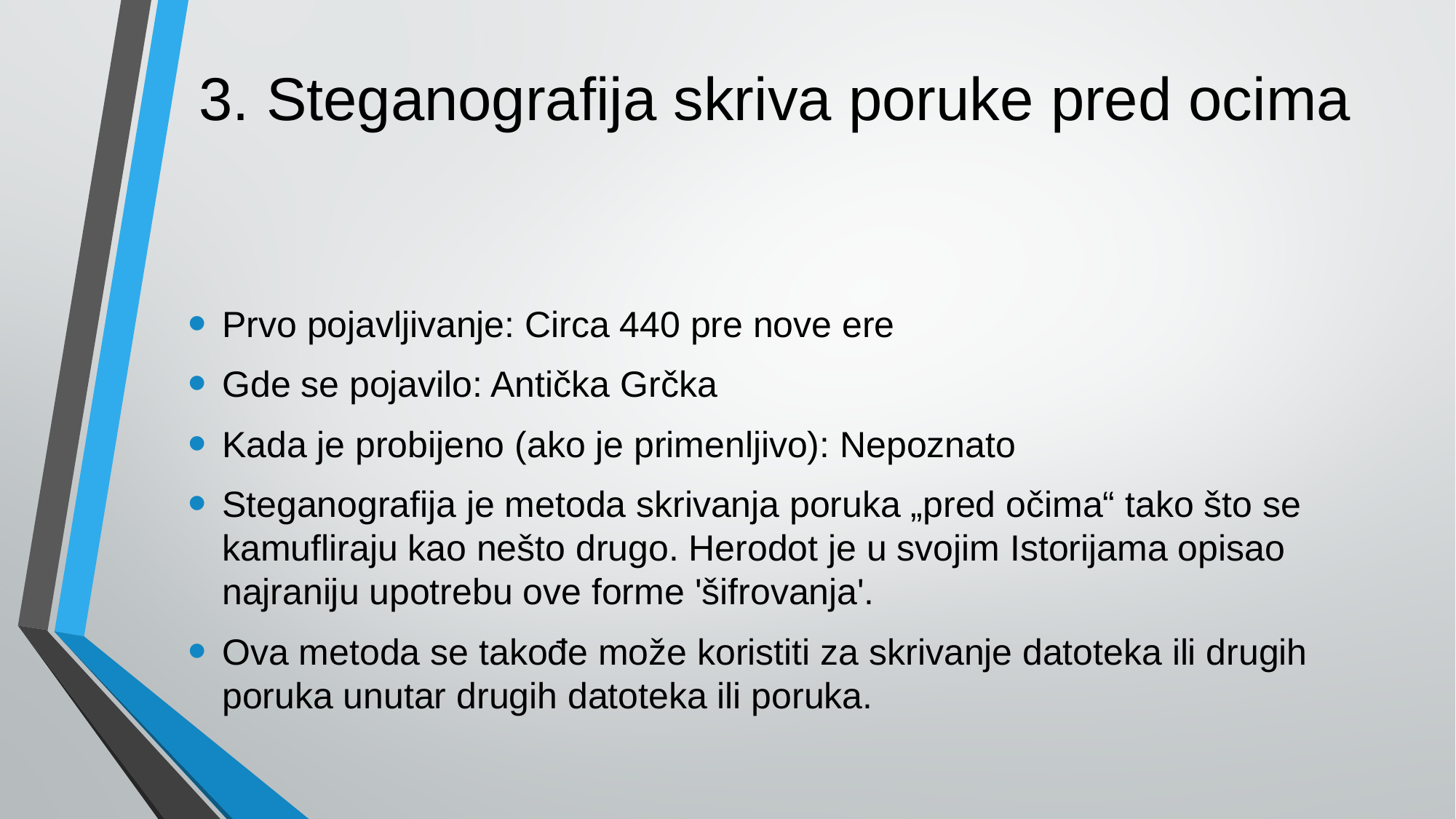

# 3. Steganografija skriva poruke pred ocima
Prvo pojavljivanje: Circa 440 pre nove ere
Gde se pojavilo: Antička Grčka
Kada je probijeno (ako je primenljivo): Nepoznato
Steganografija je metoda skrivanja poruka „pred očima“ tako što se kamufliraju kao nešto drugo. Herodot je u svojim Istorijama opisao najraniju upotrebu ove forme 'šifrovanja'.
Ova metoda se takođe može koristiti za skrivanje datoteka ili drugih poruka unutar drugih datoteka ili poruka.